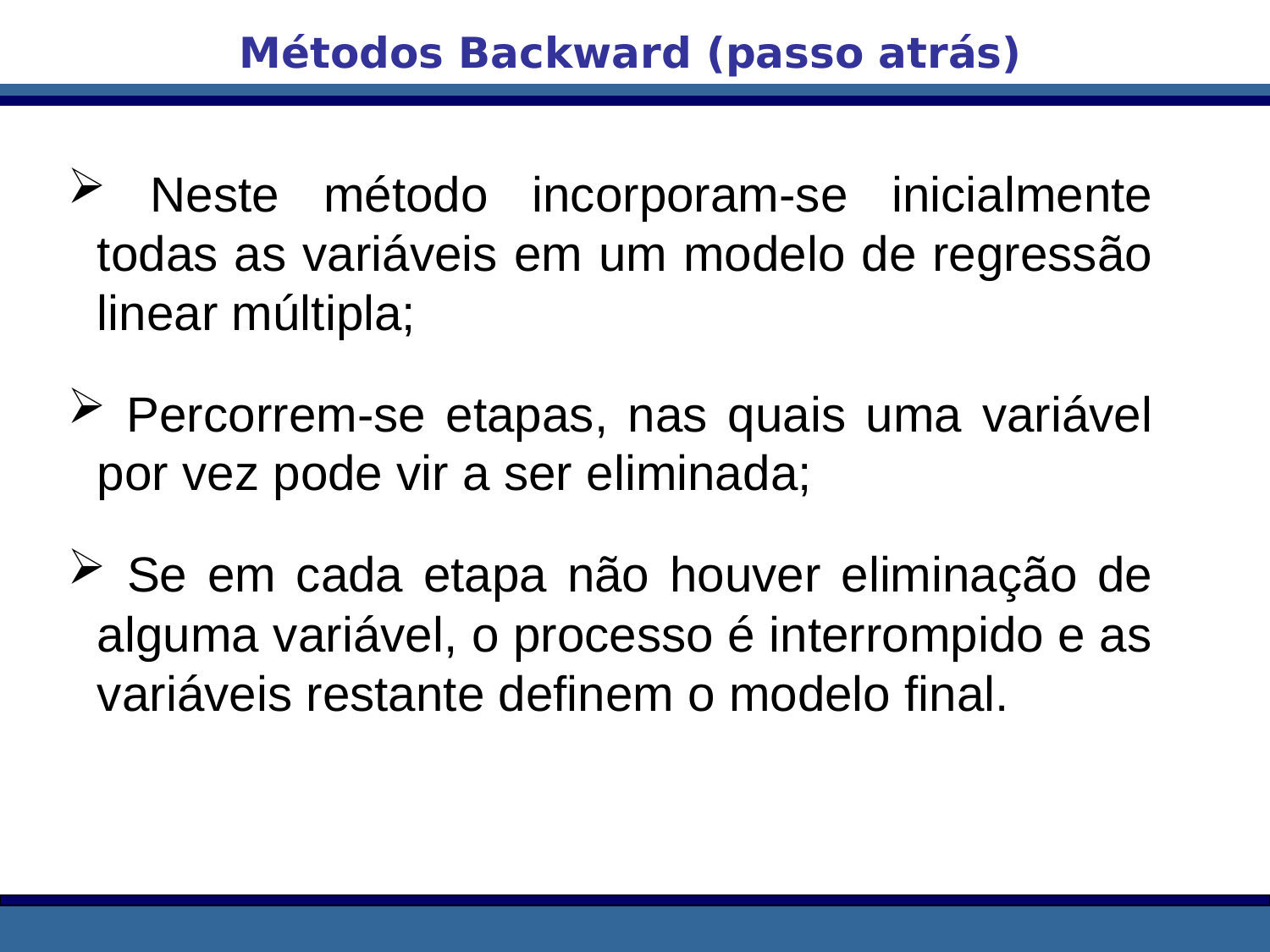

Métodos Backward (passo atrás)
 Neste método incorporam-se inicialmente todas as variáveis em um modelo de regressão linear múltipla;
 Percorrem-se etapas, nas quais uma variável por vez pode vir a ser eliminada;
 Se em cada etapa não houver eliminação de alguma variável, o processo é interrompido e as variáveis restante definem o modelo final.